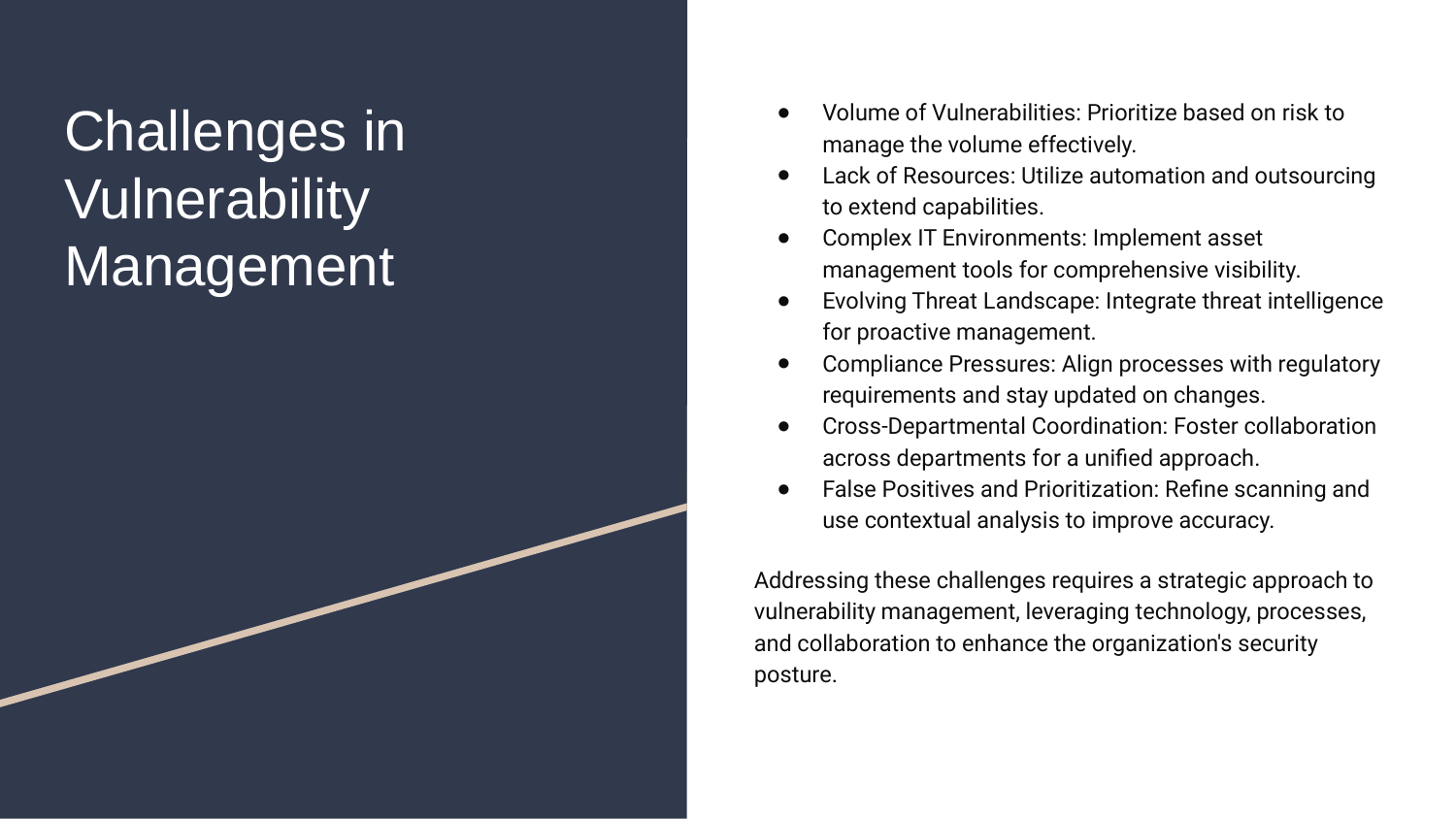

# Challenges in Vulnerability Management
Volume of Vulnerabilities: Prioritize based on risk to manage the volume effectively.
Lack of Resources: Utilize automation and outsourcing to extend capabilities.
Complex IT Environments: Implement asset management tools for comprehensive visibility.
Evolving Threat Landscape: Integrate threat intelligence for proactive management.
Compliance Pressures: Align processes with regulatory requirements and stay updated on changes.
Cross-Departmental Coordination: Foster collaboration across departments for a unified approach.
False Positives and Prioritization: Refine scanning and use contextual analysis to improve accuracy.
Addressing these challenges requires a strategic approach to vulnerability management, leveraging technology, processes, and collaboration to enhance the organization's security posture.